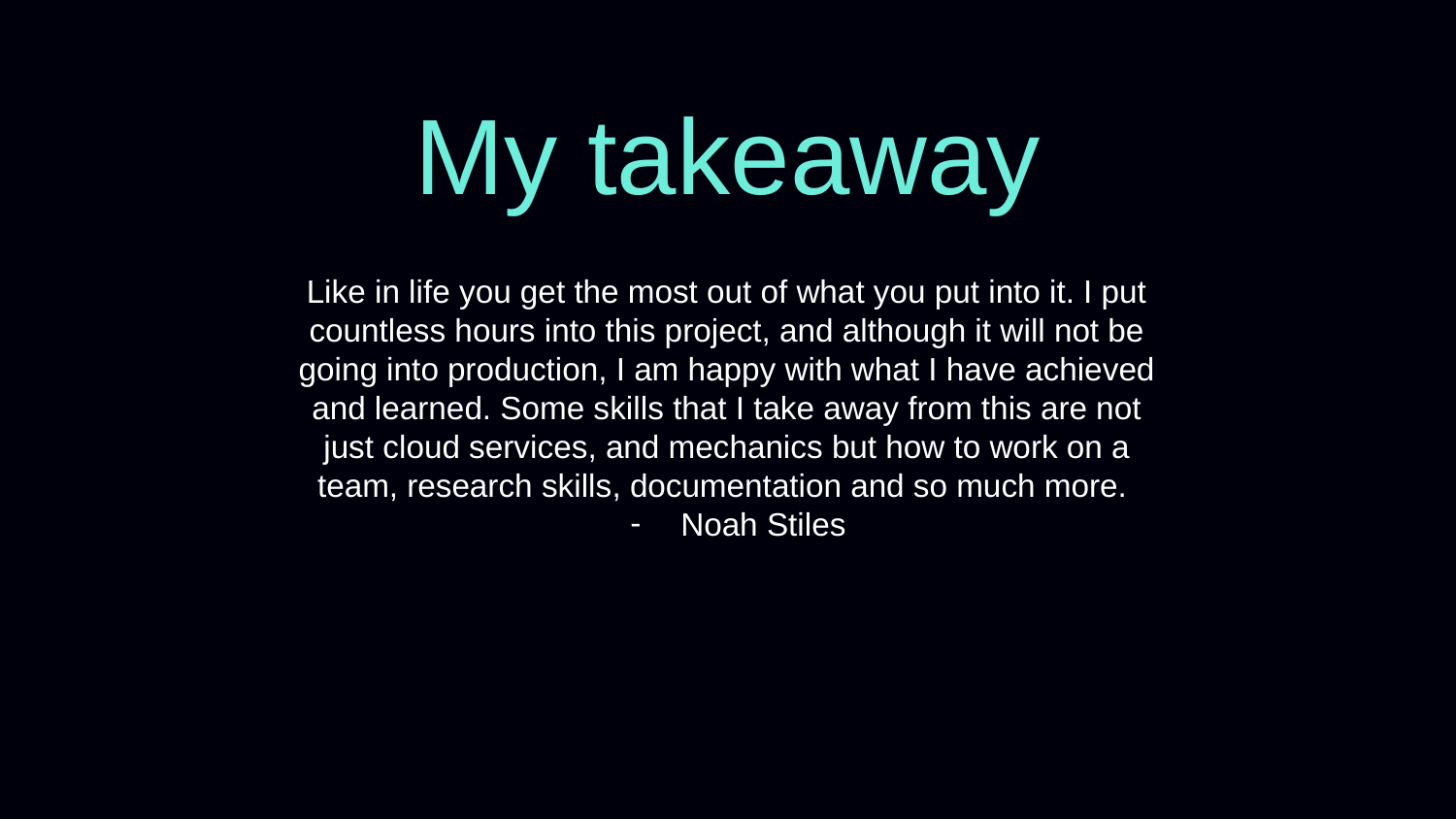

# My takeaway
Like in life you get the most out of what you put into it. I put countless hours into this project, and although it will not be going into production, I am happy with what I have achieved and learned. Some skills that I take away from this are not just cloud services, and mechanics but how to work on a team, research skills, documentation and so much more.
Noah Stiles